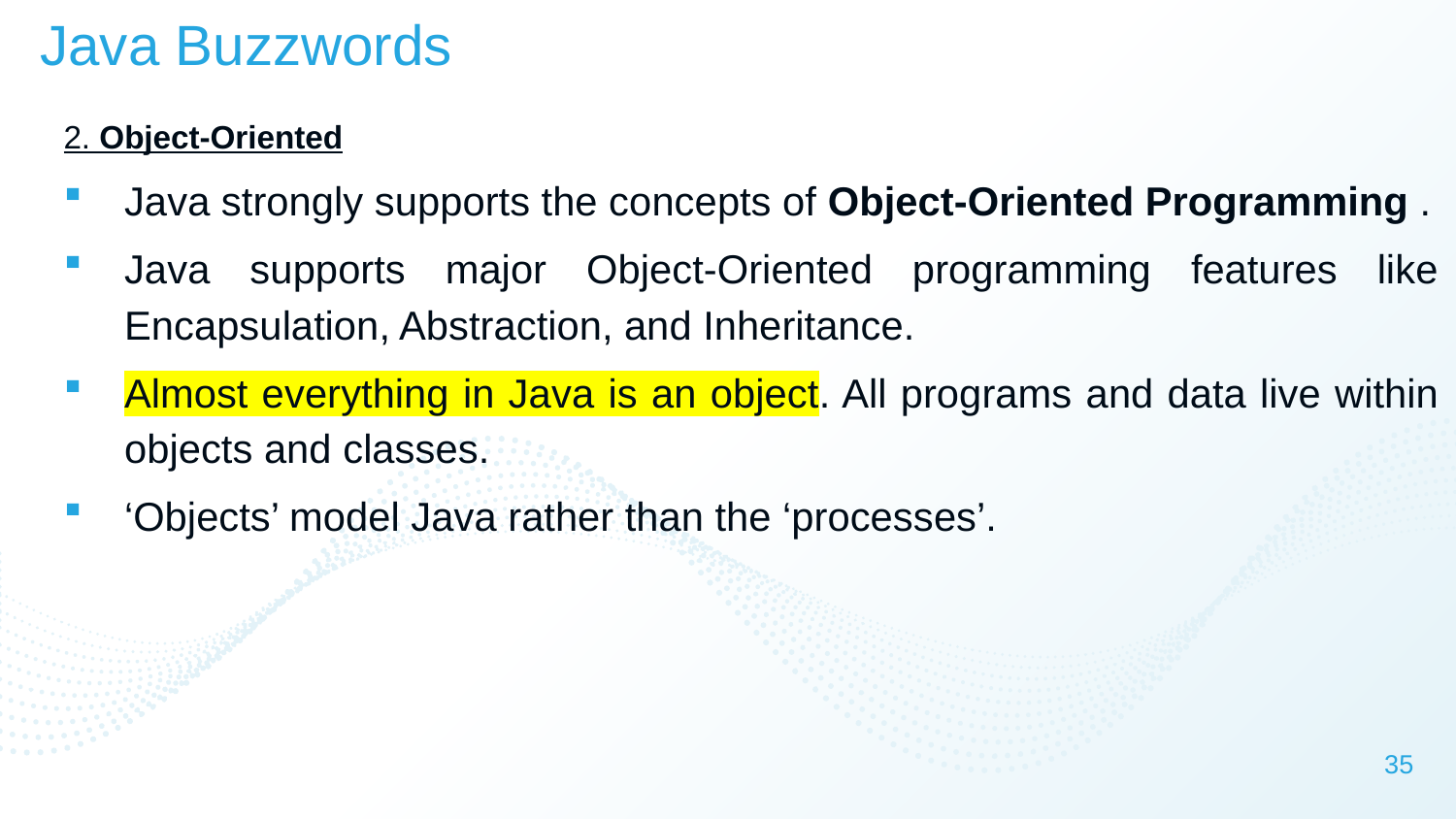

# Java Buzzwords
2. Object-Oriented
Java strongly supports the concepts of Object-Oriented Programming .
Java supports major Object-Oriented programming features like Encapsulation, Abstraction, and Inheritance.
Almost everything in Java is an object. All programs and data live within objects and classes.
‘Objects’ model Java rather than the ‘processes’.

35